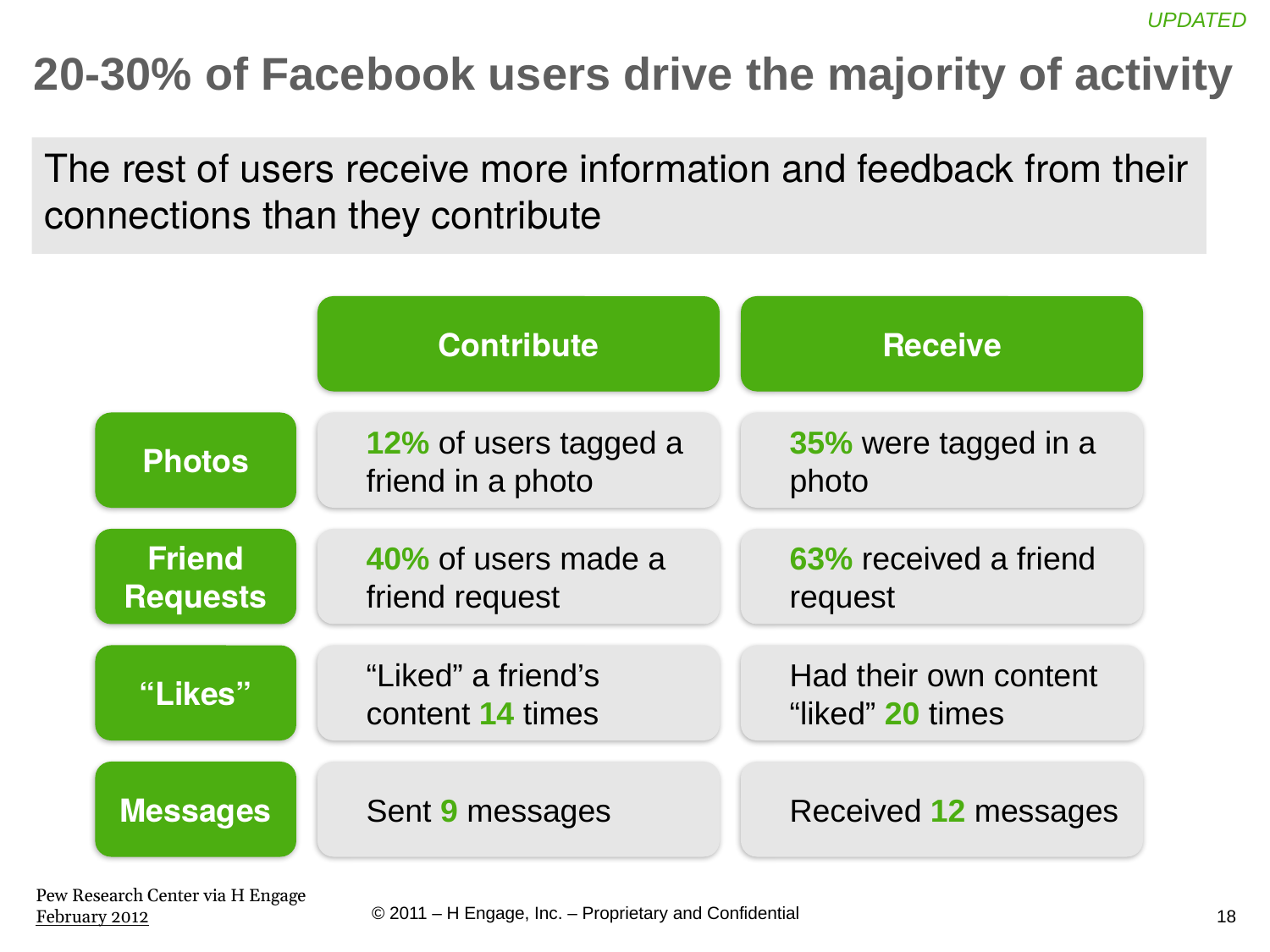

UPDATED
# 20-30% of Facebook users drive the majority of activity
The rest of users receive more information and feedback from their connections than they contribute
Contribute
Receive
Photos
12% of users tagged a friend in a photo
35% were tagged in a photo
Friend Requests
40% of users made a friend request
63% received a friend request
“Likes”
“Liked” a friend’s content 14 times
Had their own content “liked” 20 times
Messages
Sent 9 messages
Received 12 messages
Pew Research Center via H Engage
February 2012
18